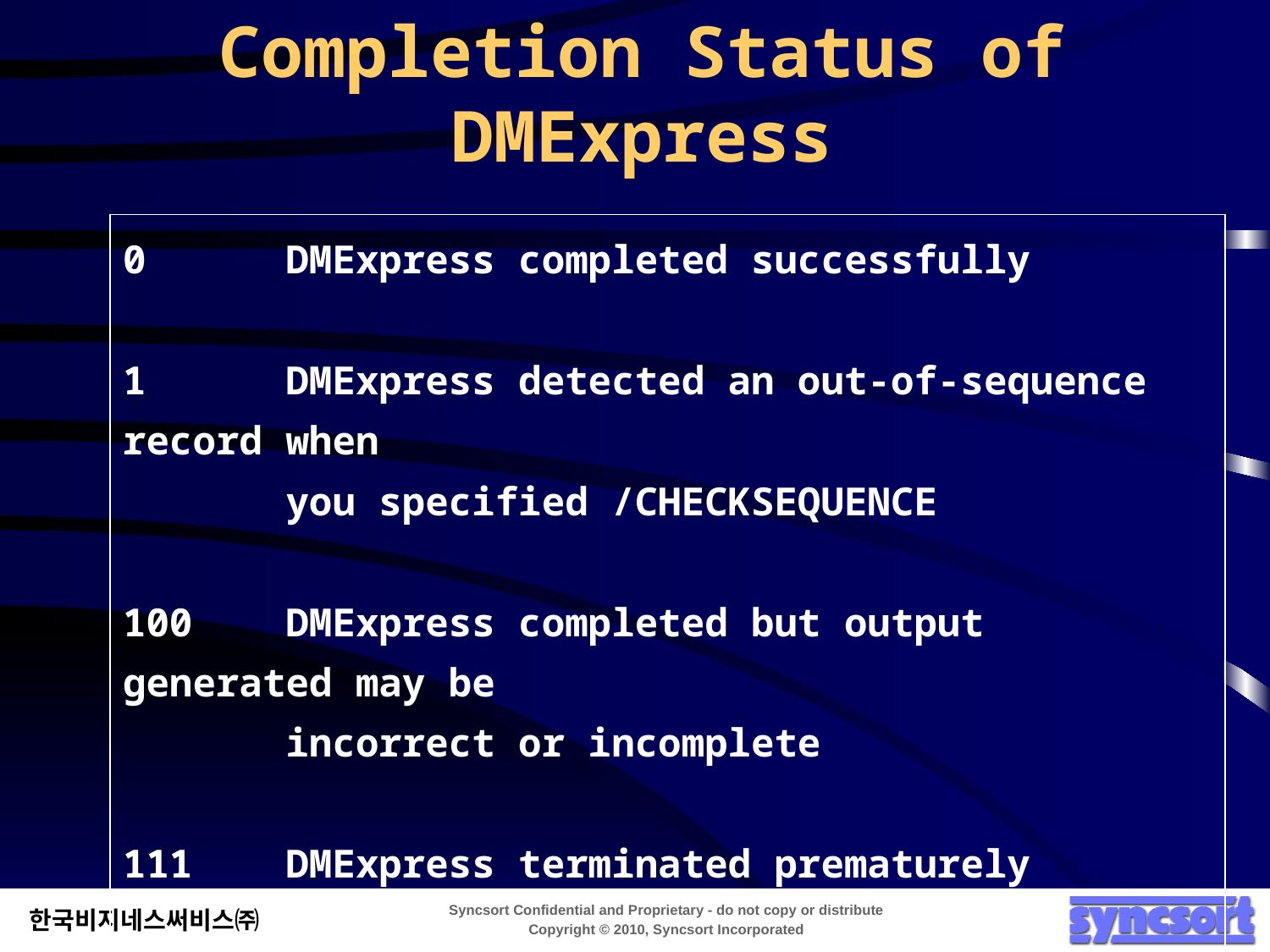

Completion Status of DMExpress
0      DMExpress completed successfully

1      DMExpress detected an out-of-sequence record when
       you specified /CHECKSEQUENCE

100    DMExpress completed but output generated may be
       incorrect or incomplete

111    DMExpress terminated prematurely